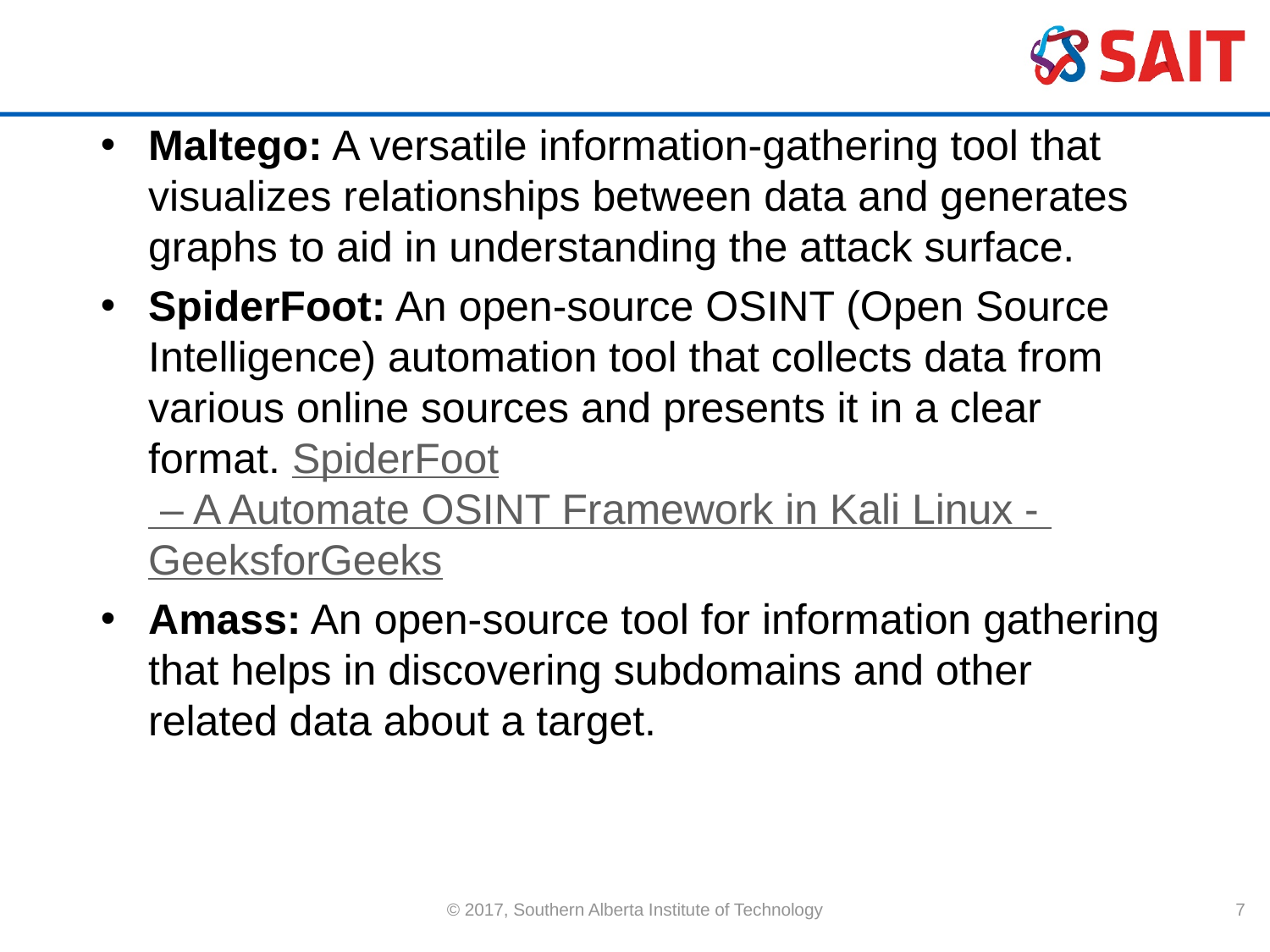

#

Maltego: A versatile information-gathering tool that visualizes relationships between data and generates graphs to aid in understanding the attack surface.
SpiderFoot: An open-source OSINT (Open Source Intelligence) automation tool that collects data from various online sources and presents it in a clear format. SpiderFoot – A Automate OSINT Framework in Kali Linux - GeeksforGeeks
Amass: An open-source tool for information gathering that helps in discovering subdomains and other related data about a target.